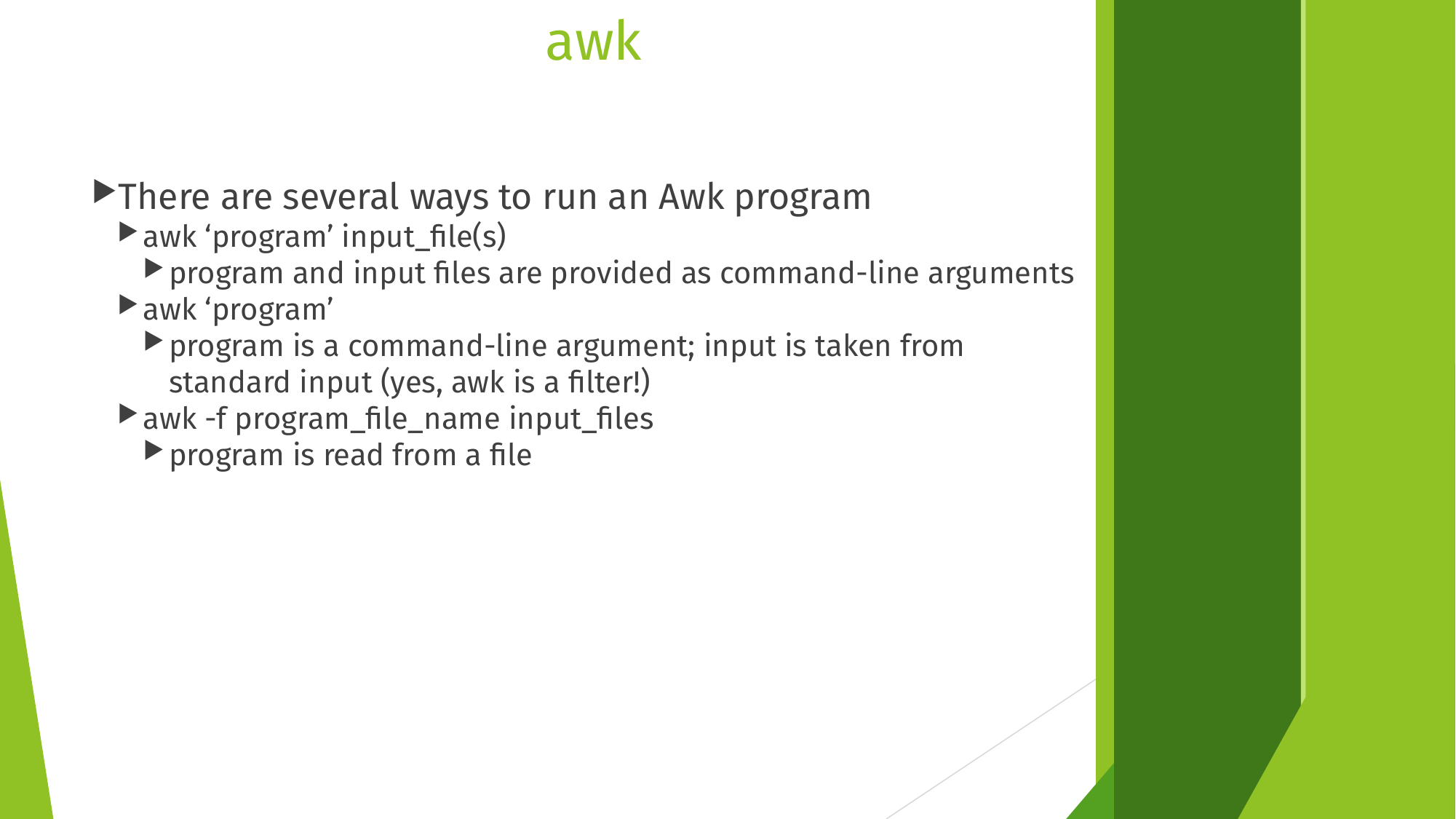

awk
There are several ways to run an Awk program
awk ‘program’ input_file(s)
program and input files are provided as command-line arguments
awk ‘program’
program is a command-line argument; input is taken from standard input (yes, awk is a filter!)
awk -f program_file_name input_files
program is read from a file